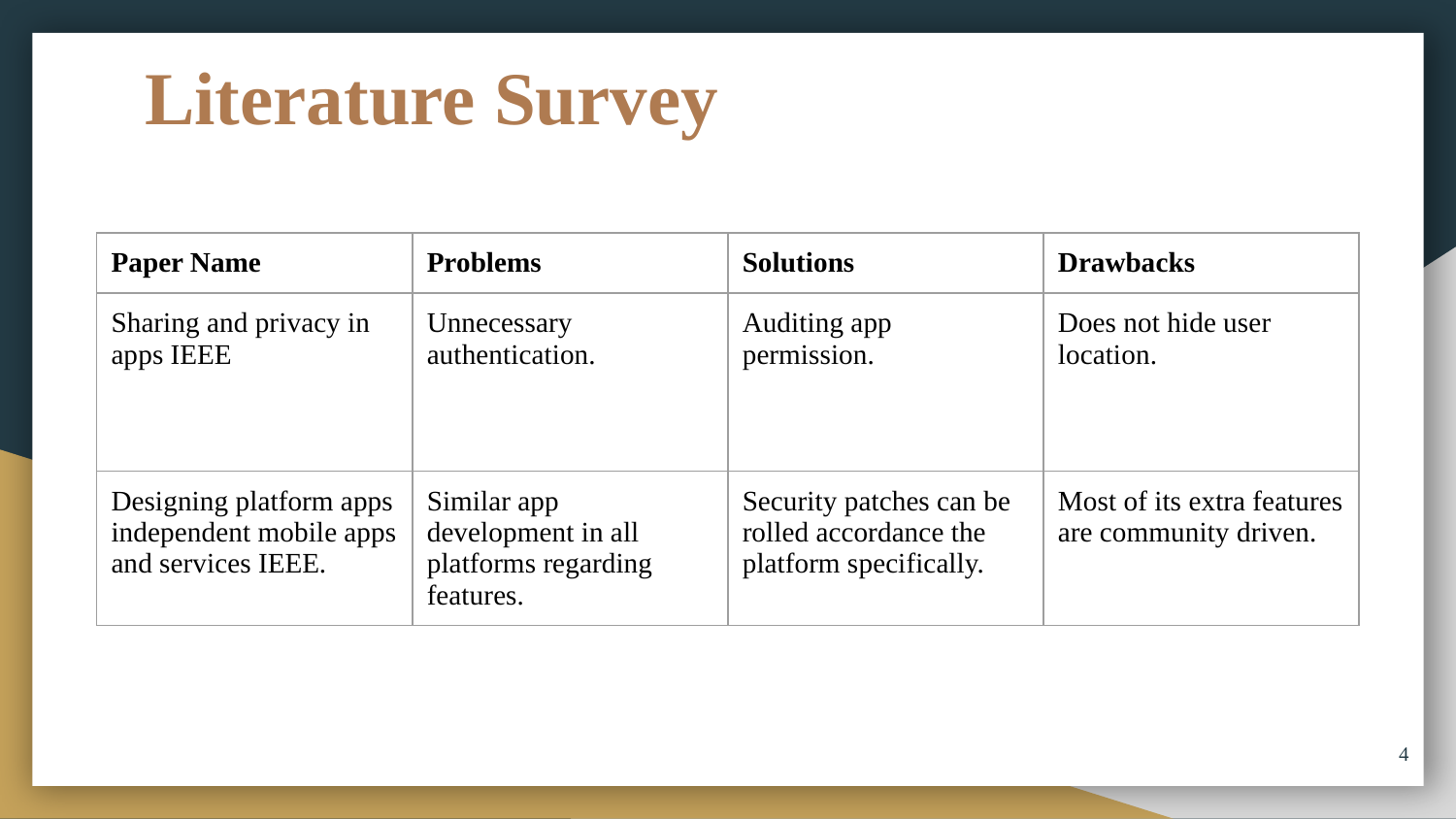

# Literature Survey
| Paper Name | Problems | Solutions | Drawbacks |
| --- | --- | --- | --- |
| Sharing and privacy in apps IEEE | Unnecessary authentication. | Auditing app permission. | Does not hide user location. |
| Designing platform apps independent mobile apps and services IEEE. | Similar app development in all platforms regarding features. | Security patches can be rolled accordance the platform specifically. | Most of its extra features are community driven. |
4